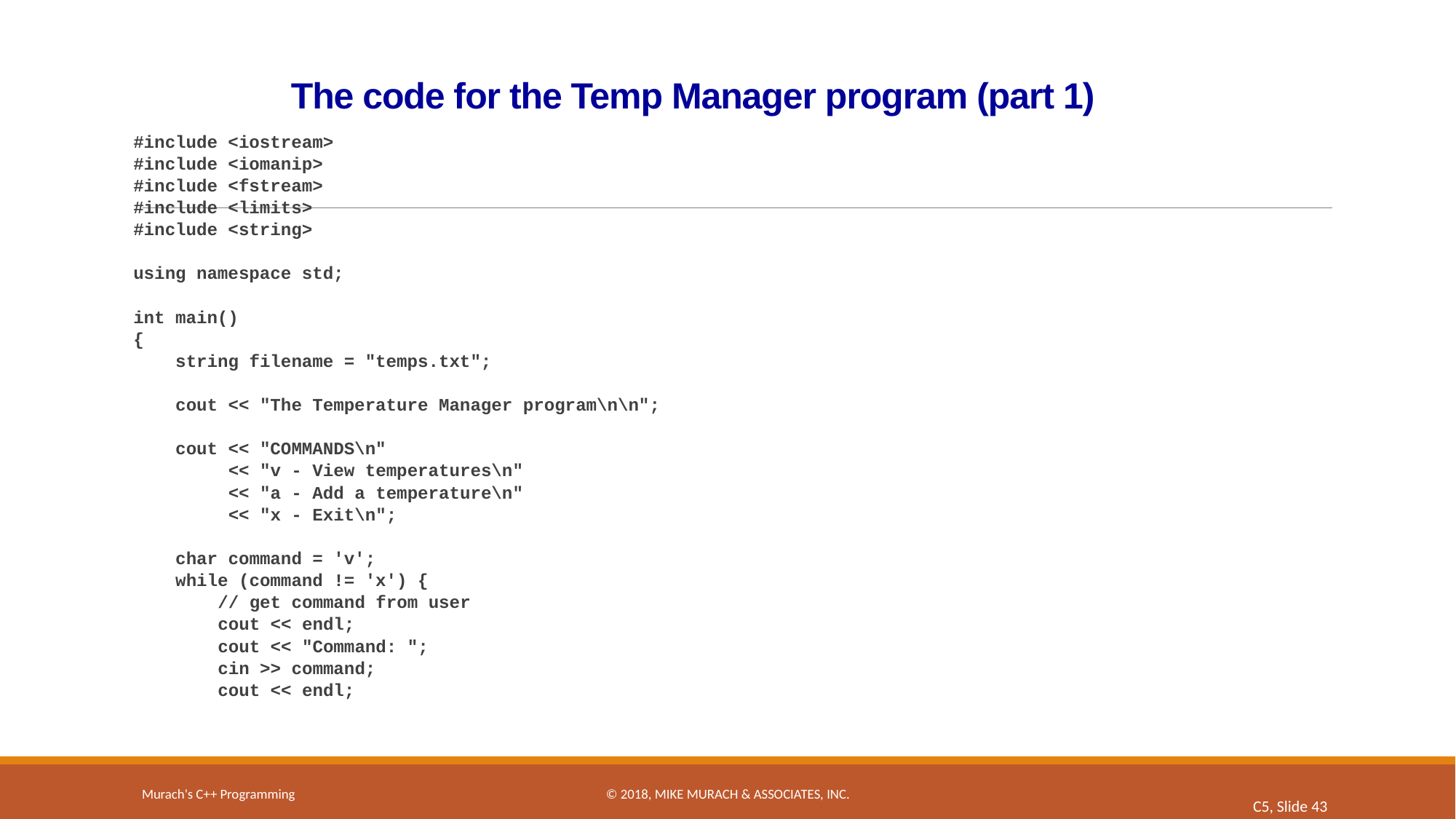

# The code for the Temp Manager program (part 1)
#include <iostream>
#include <iomanip>
#include <fstream>
#include <limits>
#include <string>

using namespace std;

int main()
{
    string filename = "temps.txt";

    cout << "The Temperature Manager program\n\n";

    cout << "COMMANDS\n"
         << "v - View temperatures\n"
         << "a - Add a temperature\n"
         << "x - Exit\n";

    char command = 'v';
    while (command != 'x') {
        // get command from user
        cout << endl;
        cout << "Command: ";
        cin >> command;
        cout << endl;

Murach's C++ Programming
© 2018, Mike Murach & Associates, Inc.

C5, Slide 43